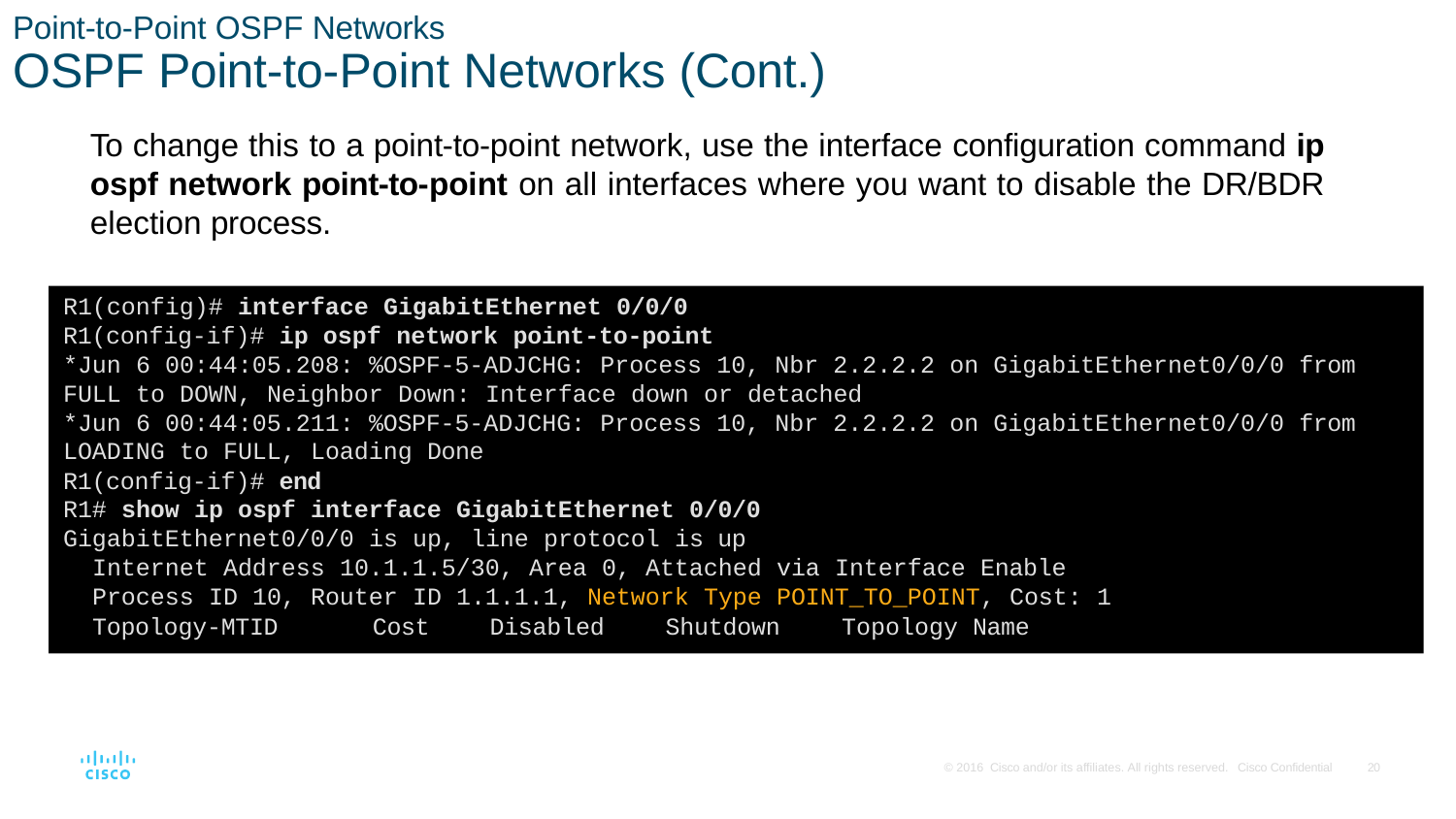

# Point-to-Point OSPF Networks
OSPF Point-to-Point Networks (Cont.)
To change this to a point-to-point network, use the interface configuration command ip ospf network point-to-point on all interfaces where you want to disable the DR/BDR election process.

R1(config)# interface GigabitEthernet 0/0/0
R1(config-if)# ip ospf network point-to-point
*Jun 6 00:44:05.208: %OSPF-5-ADJCHG: Process 10, Nbr 2.2.2.2 on GigabitEthernet0/0/0 from FULL to DOWN, Neighbor Down: Interface down or detached
*Jun 6 00:44:05.211: %OSPF-5-ADJCHG: Process 10, Nbr 2.2.2.2 on GigabitEthernet0/0/0 from LOADING to FULL, Loading Done
R1(config-if)# end
R1# show ip ospf interface GigabitEthernet 0/0/0
GigabitEthernet0/0/0 is up, line protocol is up
Internet Address 10.1.1.5/30, Area 0, Attached via Interface Enable Process ID 10, Router ID 1.1.1.1, Network Type POINT_TO_POINT, Cost: 1
Topology-MTID	Cost	Disabled	Shutdown	Topology Name
© 2016 Cisco and/or its affiliates. All rights reserved. Cisco Confidential
20